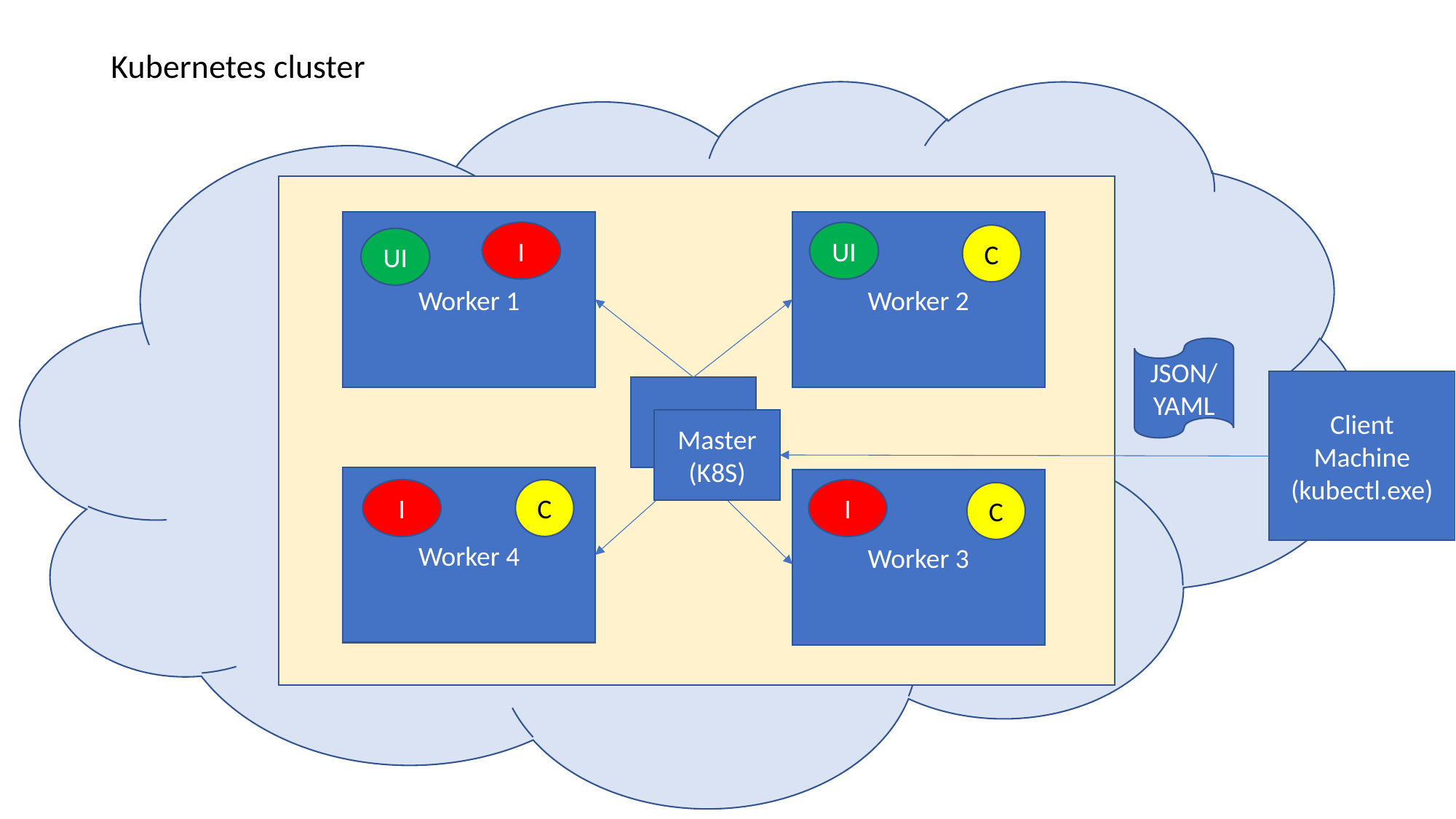

# Kubernetes cluster

Worker 1
Worker 2
I
UI
C
UI
JSON/
YAML
Client Machine
(kubectl.exe)
Master
Master
(K8S)
Worker 4
Worker 3
I
C
I
C